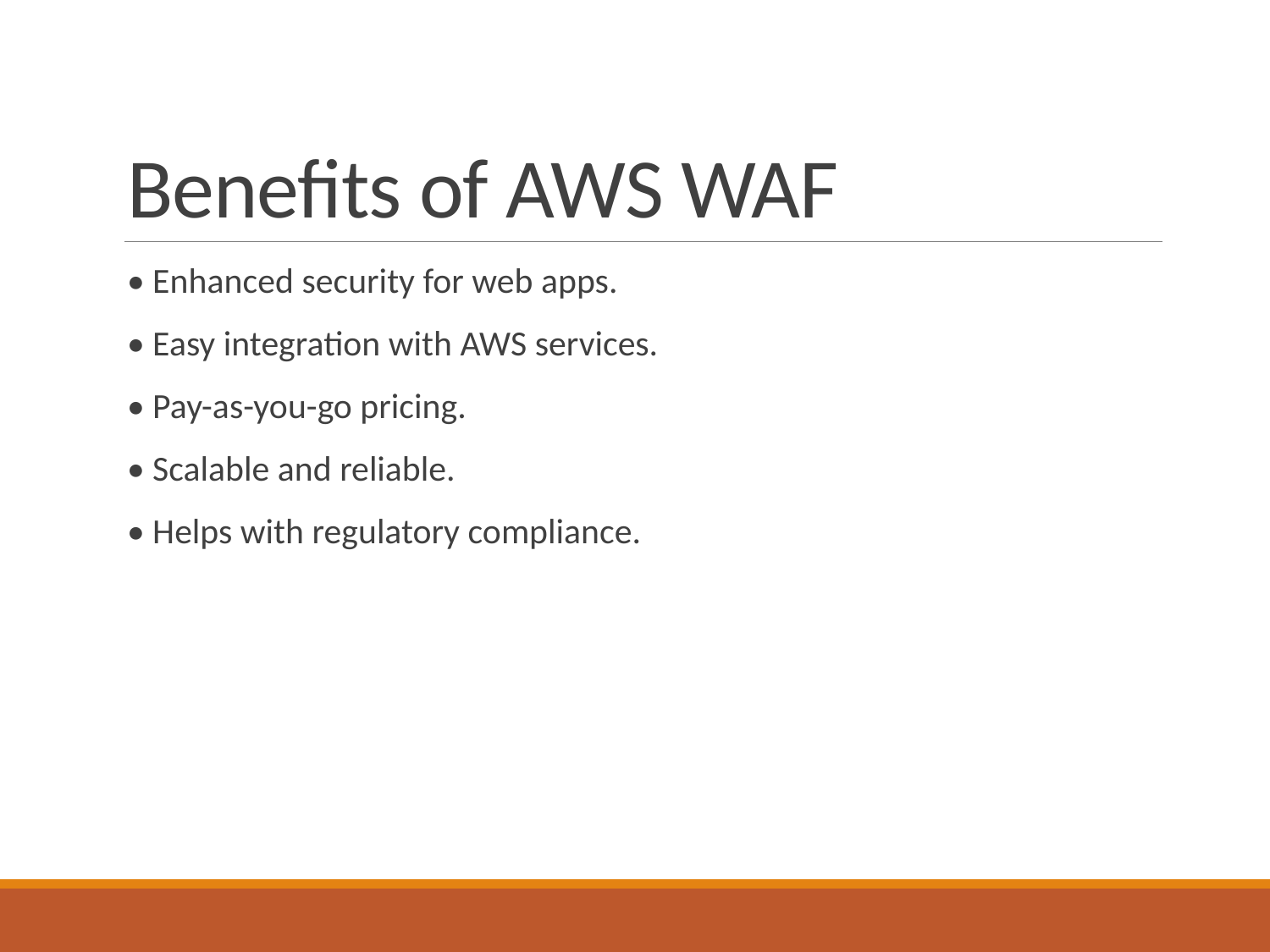

# Benefits of AWS WAF
• Enhanced security for web apps.
• Easy integration with AWS services.
• Pay-as-you-go pricing.
• Scalable and reliable.
• Helps with regulatory compliance.